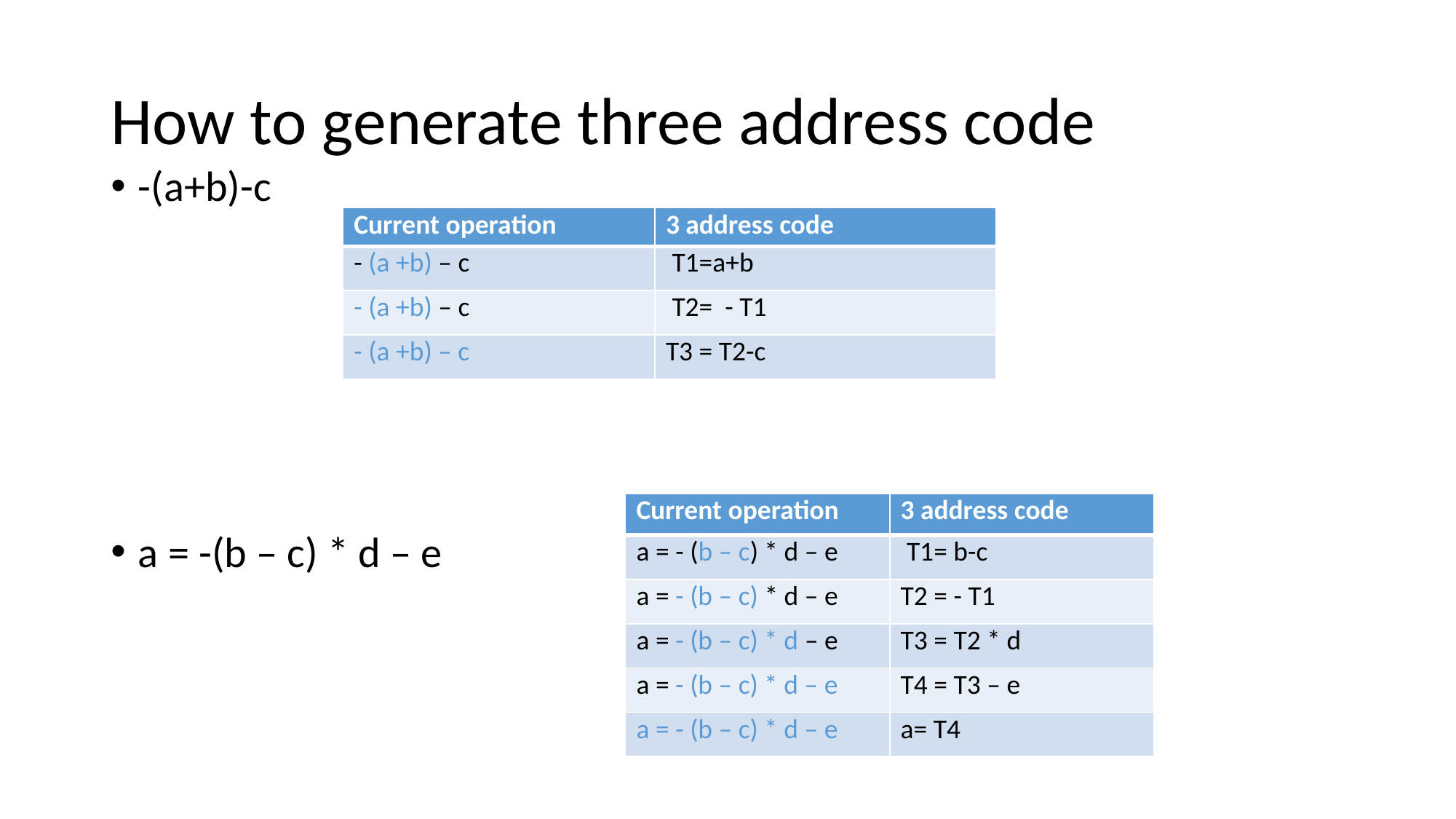

# How to generate three address code
-(a+b)-c

a = -(b – c) * d – e

| Current operation | 3 address code |
| --- | --- |
| - (a +b) – c | T1=a+b |
| - (a +b) – c | T2= - T1 |
| - (a +b) – c | T3 = T2-c |
| Current operation | 3 address code |
| --- | --- |
| a = - (b – c) \* d – e | T1= b-c |
| a = - (b – c) \* d – e | T2 = - T1 |
| a = - (b – c) \* d – e | T3 = T2 \* d |
| a = - (b – c) \* d – e | T4 = T3 – e |
| a = - (b – c) \* d – e | a= T4 |